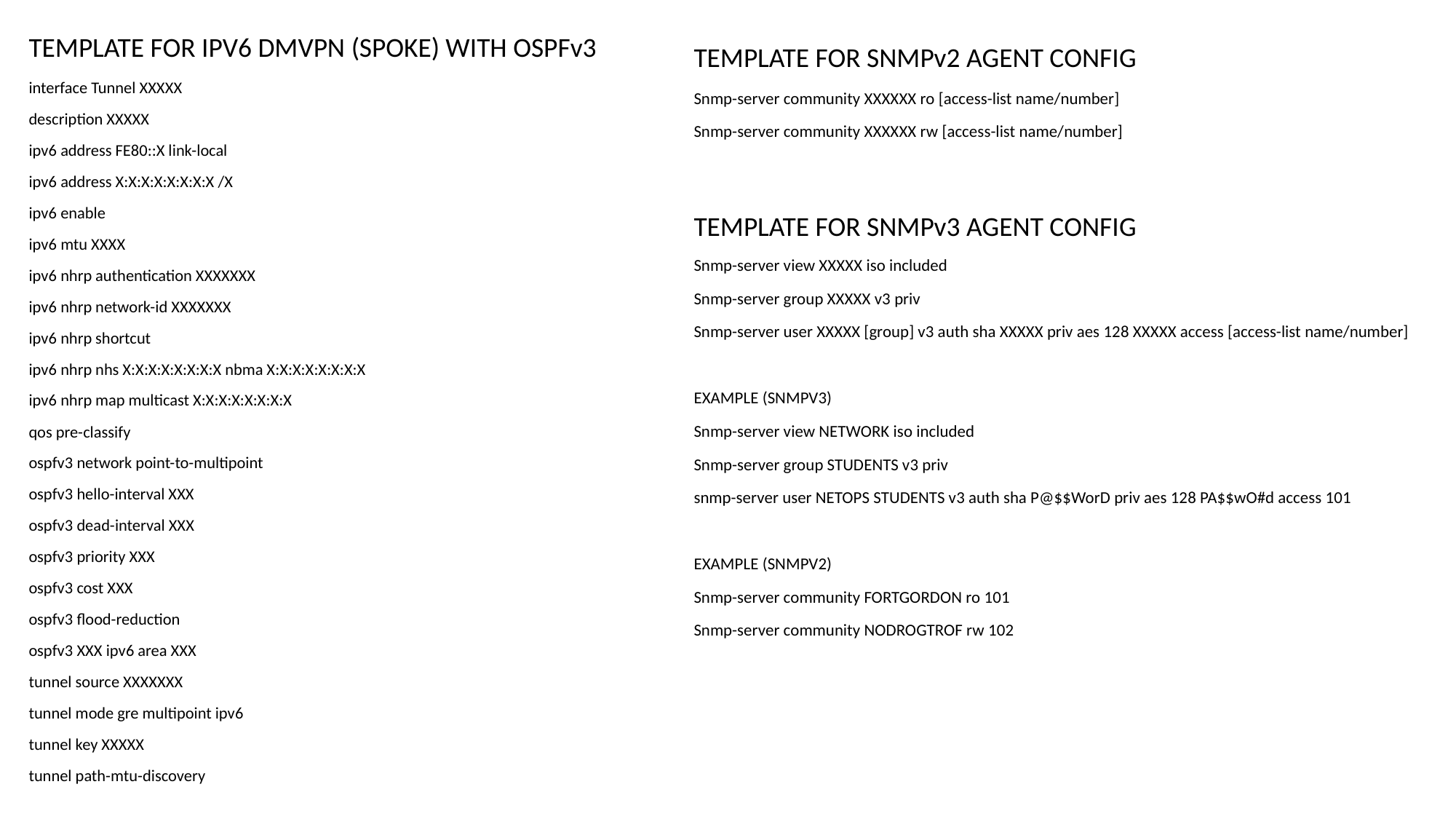

# TEMPLATE FOR IPV6 DMVPN (SPOKE) WITH OSPFv3
TEMPLATE FOR SNMPv2 AGENT CONFIG
interface Tunnel XXXXX
description XXXXX
ipv6 address FE80::X link-local
ipv6 address X:X:X:X:X:X:X:X /X
ipv6 enable
ipv6 mtu XXXX
ipv6 nhrp authentication XXXXXXX
ipv6 nhrp network-id XXXXXXX
ipv6 nhrp shortcut
ipv6 nhrp nhs X:X:X:X:X:X:X:X nbma X:X:X:X:X:X:X:X
ipv6 nhrp map multicast X:X:X:X:X:X:X:X
qos pre-classify
ospfv3 network point-to-multipoint
ospfv3 hello-interval XXX
ospfv3 dead-interval XXX
ospfv3 priority XXX
ospfv3 cost XXX
ospfv3 flood-reduction
ospfv3 XXX ipv6 area XXX
tunnel source XXXXXXX
tunnel mode gre multipoint ipv6
tunnel key XXXXX
tunnel path-mtu-discovery
Snmp-server community XXXXXX ro [access-list name/number]
Snmp-server community XXXXXX rw [access-list name/number]

TEMPLATE FOR SNMPv3 AGENT CONFIG
Snmp-server view XXXXX iso included
Snmp-server group XXXXX v3 priv
Snmp-server user XXXXX [group] v3 auth sha XXXXX priv aes 128 XXXXX access [access-list name/number]

EXAMPLE (SNMPV3)
Snmp-server view NETWORK iso included
Snmp-server group STUDENTS v3 priv
snmp-server user NETOPS STUDENTS v3 auth sha P@$$WorD priv aes 128 PA$$wO#d access 101

EXAMPLE (SNMPV2)
Snmp-server community FORTGORDON ro 101
Snmp-server community NODROGTROF rw 102